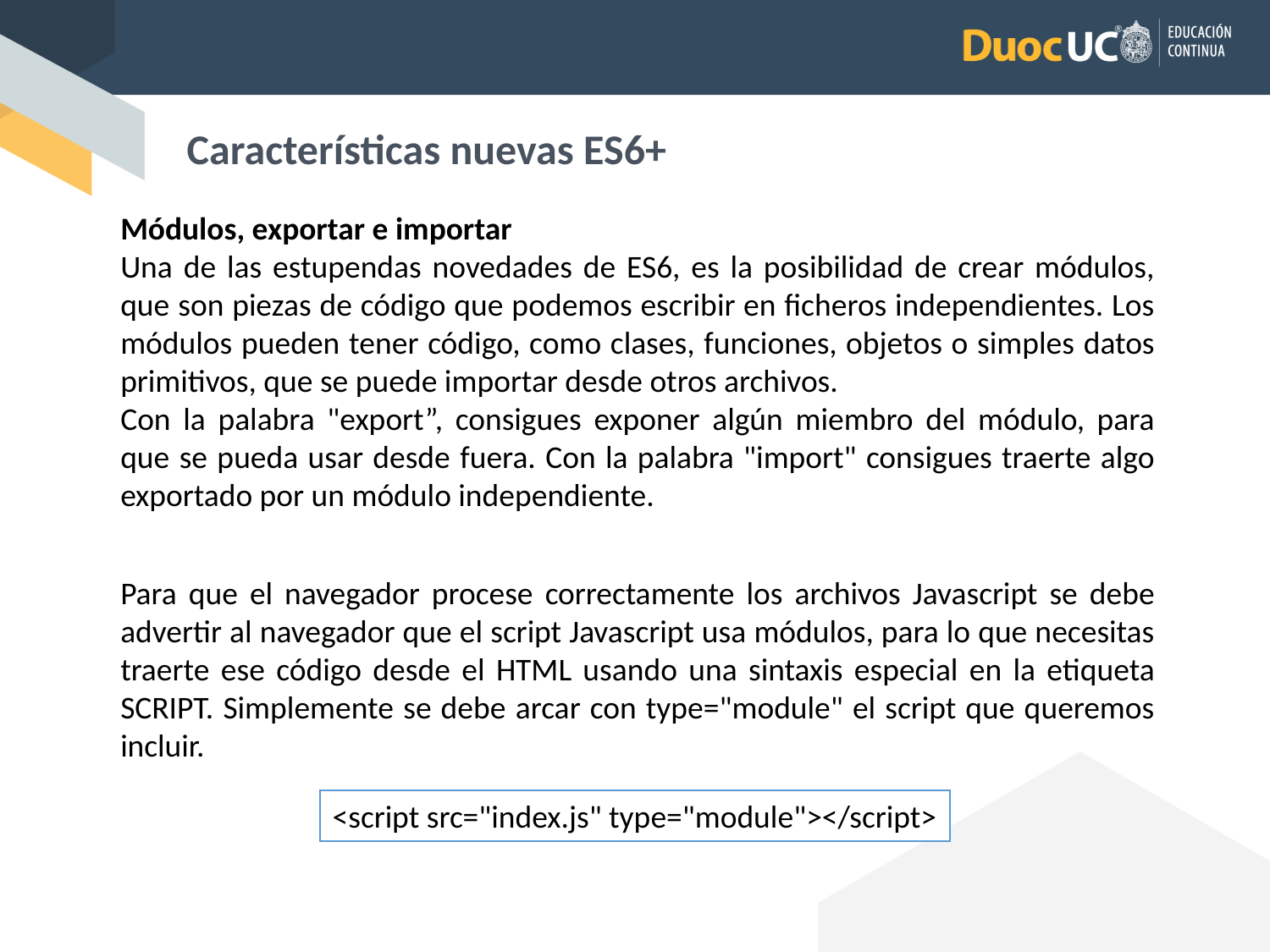

Características nuevas ES6+
Módulos, exportar e importar
Una de las estupendas novedades de ES6, es la posibilidad de crear módulos, que son piezas de código que podemos escribir en ficheros independientes. Los módulos pueden tener código, como clases, funciones, objetos o simples datos primitivos, que se puede importar desde otros archivos.
Con la palabra "export”, consigues exponer algún miembro del módulo, para que se pueda usar desde fuera. Con la palabra "import" consigues traerte algo exportado por un módulo independiente.
Para que el navegador procese correctamente los archivos Javascript se debe advertir al navegador que el script Javascript usa módulos, para lo que necesitas traerte ese código desde el HTML usando una sintaxis especial en la etiqueta SCRIPT. Simplemente se debe arcar con type="module" el script que queremos incluir.
<script src="index.js" type="module"></script>